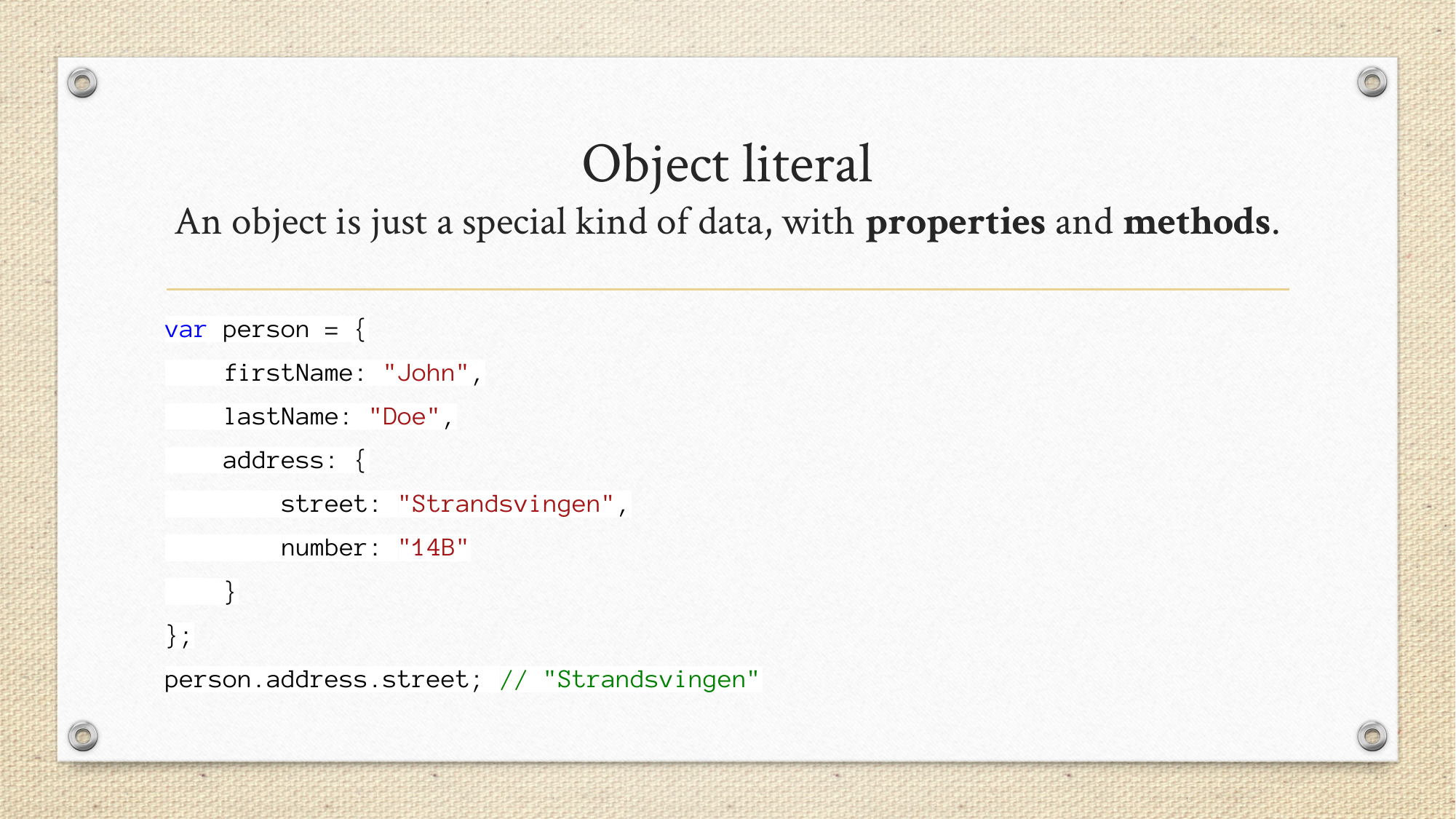

# Object literal An object is just a special kind of data, with properties and methods.
var person = {
    firstName: "John",
    lastName: "Doe",
    address: {
        street: "Strandsvingen",
        number: "14B"
    }
};
person.address.street; // "Strandsvingen"